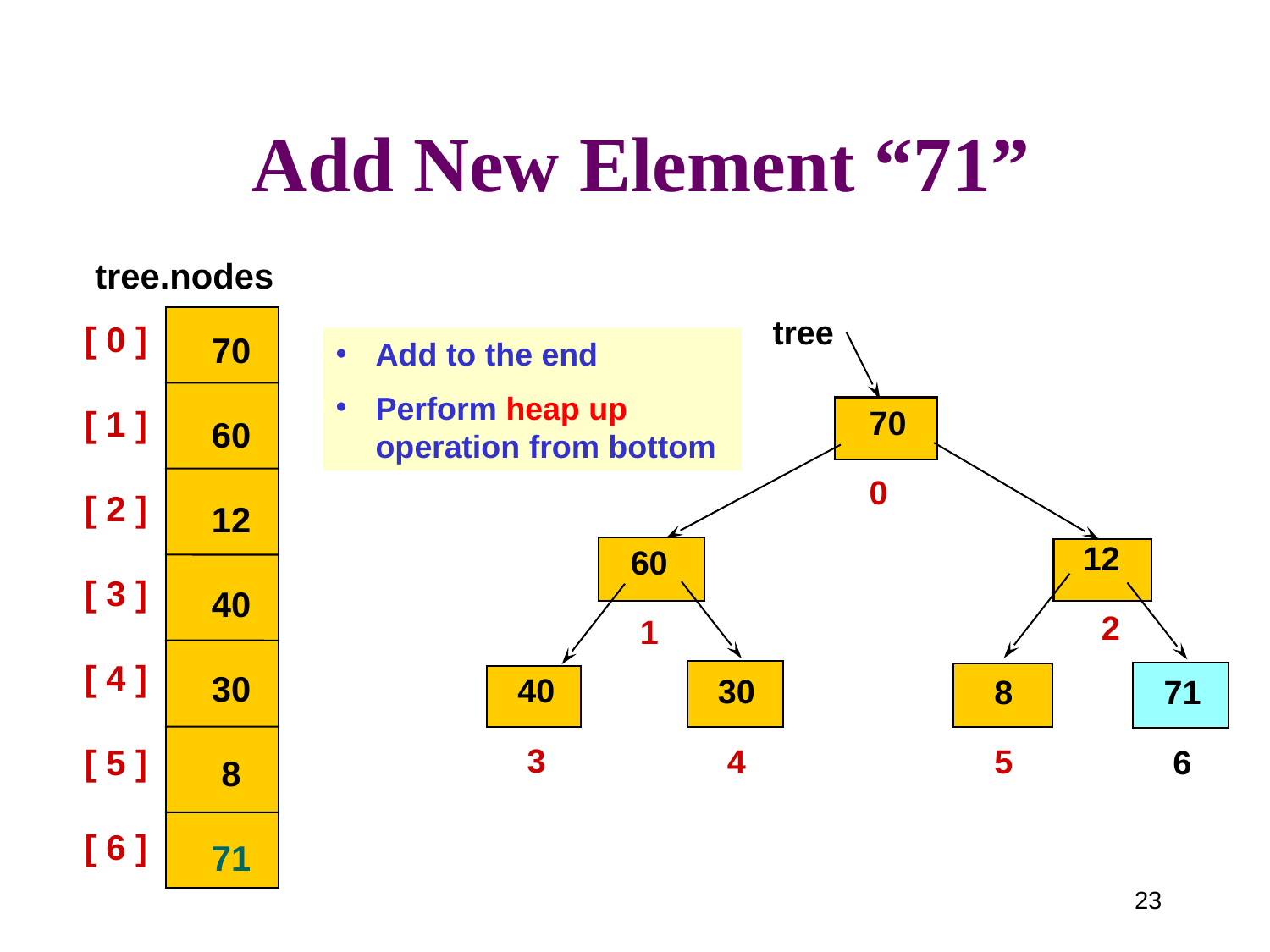

Add New Element “71”
tree.nodes

tree

[ 0 ]

[ 1 ]

[ 2 ]

[ 3 ]

[ 4 ]

[ 5 ]

[ 6 ]
70

60

12

40

30

 8

71
Add to the end
Perform heap up operation from bottom

 70

 0

12

  2
 60

  1

40

 3
30

 4
   8

   5

71

 6

23